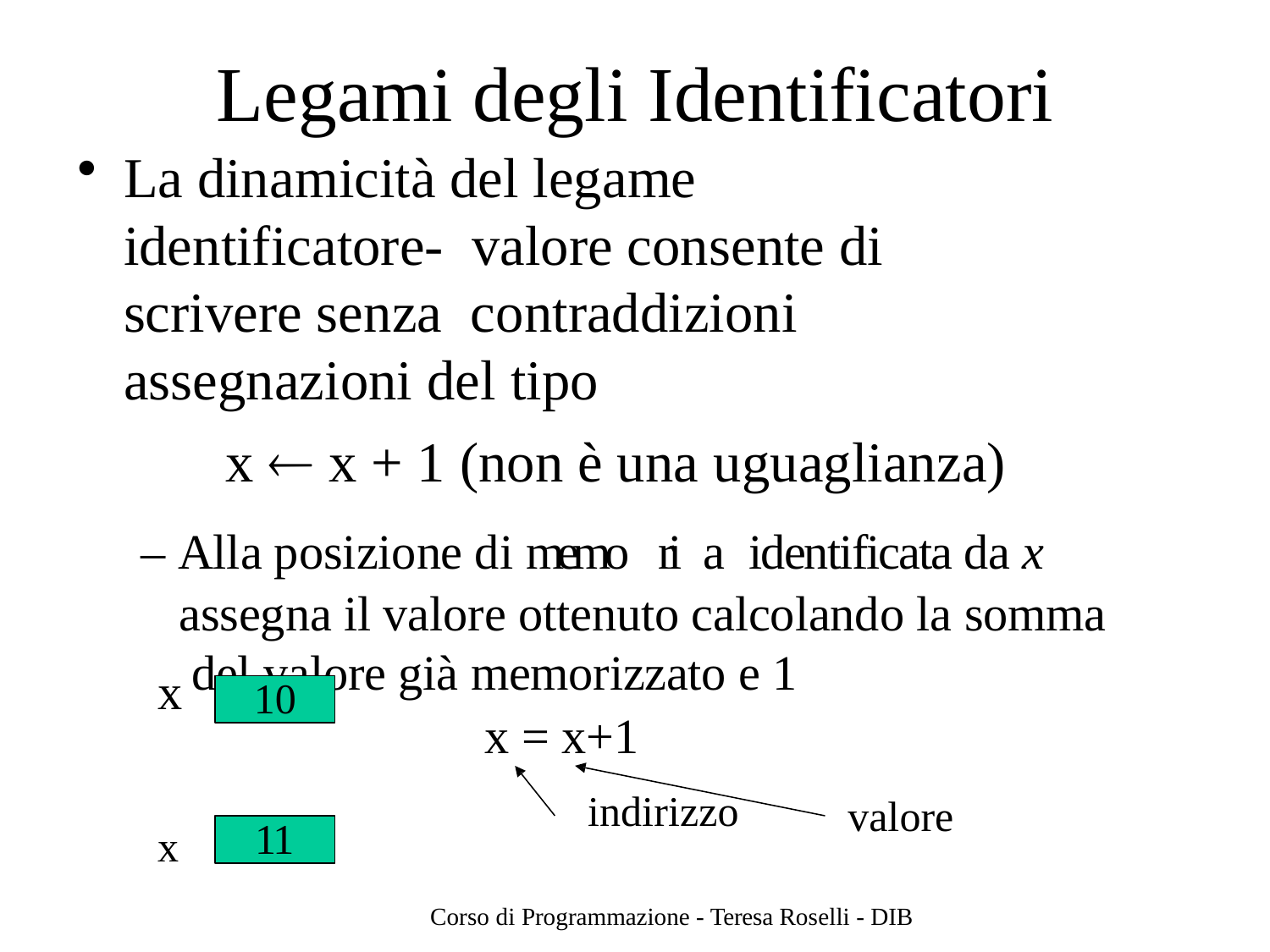

# Legami degli Identificatori
La dinamicità del legame identificatore-  valore consente di scrivere senza  contraddizioni assegnazioni del tipo
x ← x + 1 (non è una uguaglianza)
– Alla posizione di memomri<a 1identificata da x  assegna il valore ottenuto calcolando la somma  del valore già memorizzato e 1
x
10
x = x+1
indirizzo

valore
11
x
Corso di Programmazione - Teresa Roselli - DIB